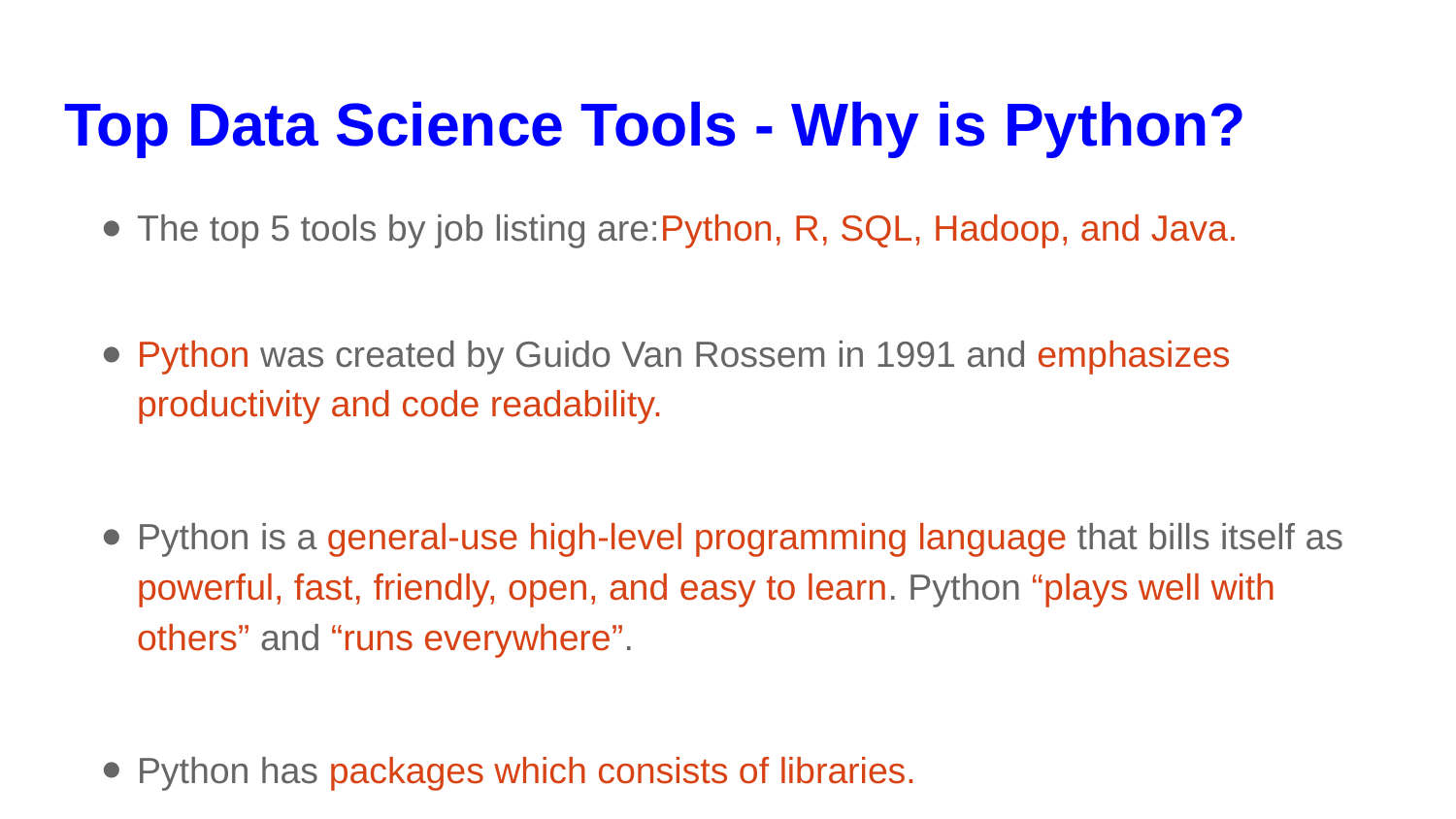

# Top Data Science Tools - Why is Python?
The top 5 tools by job listing are:Python, R, SQL, Hadoop, and Java.
Python was created by Guido Van Rossem in 1991 and emphasizes productivity and code readability.
Python is a general-use high-level programming language that bills itself as powerful, fast, friendly, open, and easy to learn. Python “plays well with others” and “runs everywhere”.
Python has packages which consists of libraries.